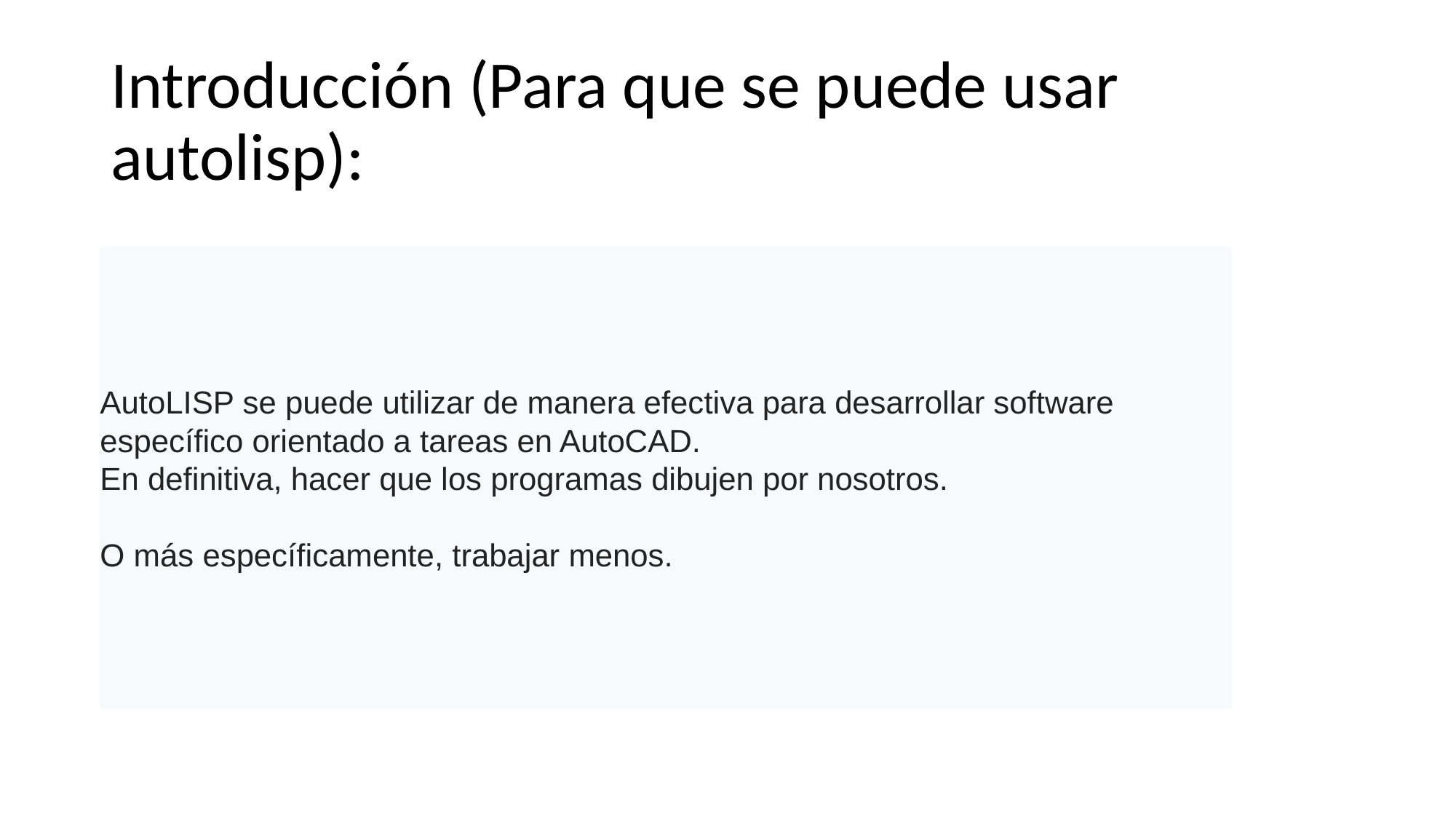

# Introducción (Para que se puede usar autolisp):
AutoLISP se puede utilizar de manera efectiva para desarrollar software específico orientado a tareas en AutoCAD.
En definitiva, hacer que los programas dibujen por nosotros.

O más específicamente, trabajar menos.